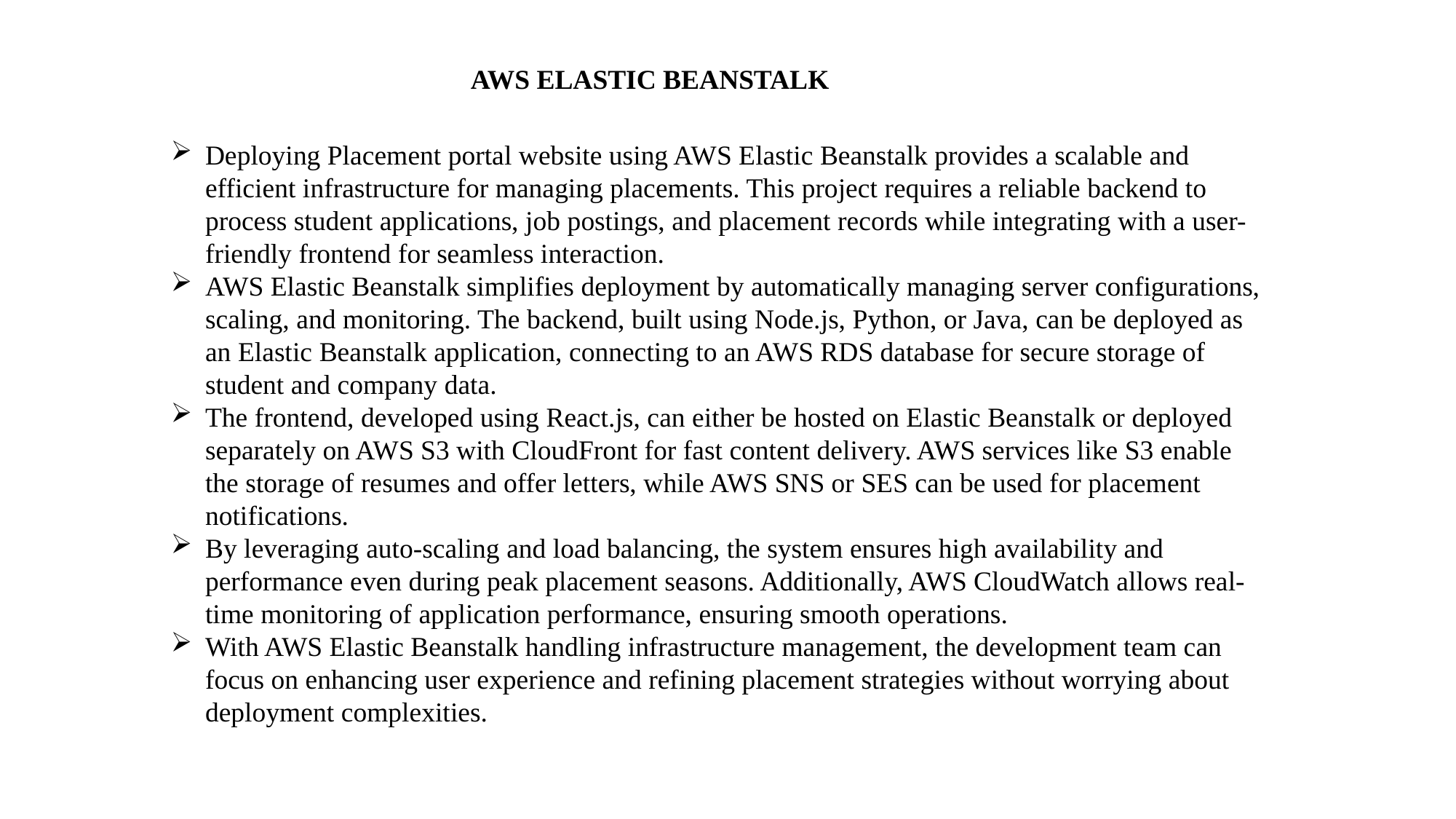

AWS ELASTIC BEANSTALK
Deploying Placement portal website using AWS Elastic Beanstalk provides a scalable and efficient infrastructure for managing placements. This project requires a reliable backend to process student applications, job postings, and placement records while integrating with a user-friendly frontend for seamless interaction.
AWS Elastic Beanstalk simplifies deployment by automatically managing server configurations, scaling, and monitoring. The backend, built using Node.js, Python, or Java, can be deployed as an Elastic Beanstalk application, connecting to an AWS RDS database for secure storage of student and company data.
The frontend, developed using React.js, can either be hosted on Elastic Beanstalk or deployed separately on AWS S3 with CloudFront for fast content delivery. AWS services like S3 enable the storage of resumes and offer letters, while AWS SNS or SES can be used for placement notifications.
By leveraging auto-scaling and load balancing, the system ensures high availability and performance even during peak placement seasons. Additionally, AWS CloudWatch allows real-time monitoring of application performance, ensuring smooth operations.
With AWS Elastic Beanstalk handling infrastructure management, the development team can focus on enhancing user experience and refining placement strategies without worrying about deployment complexities.